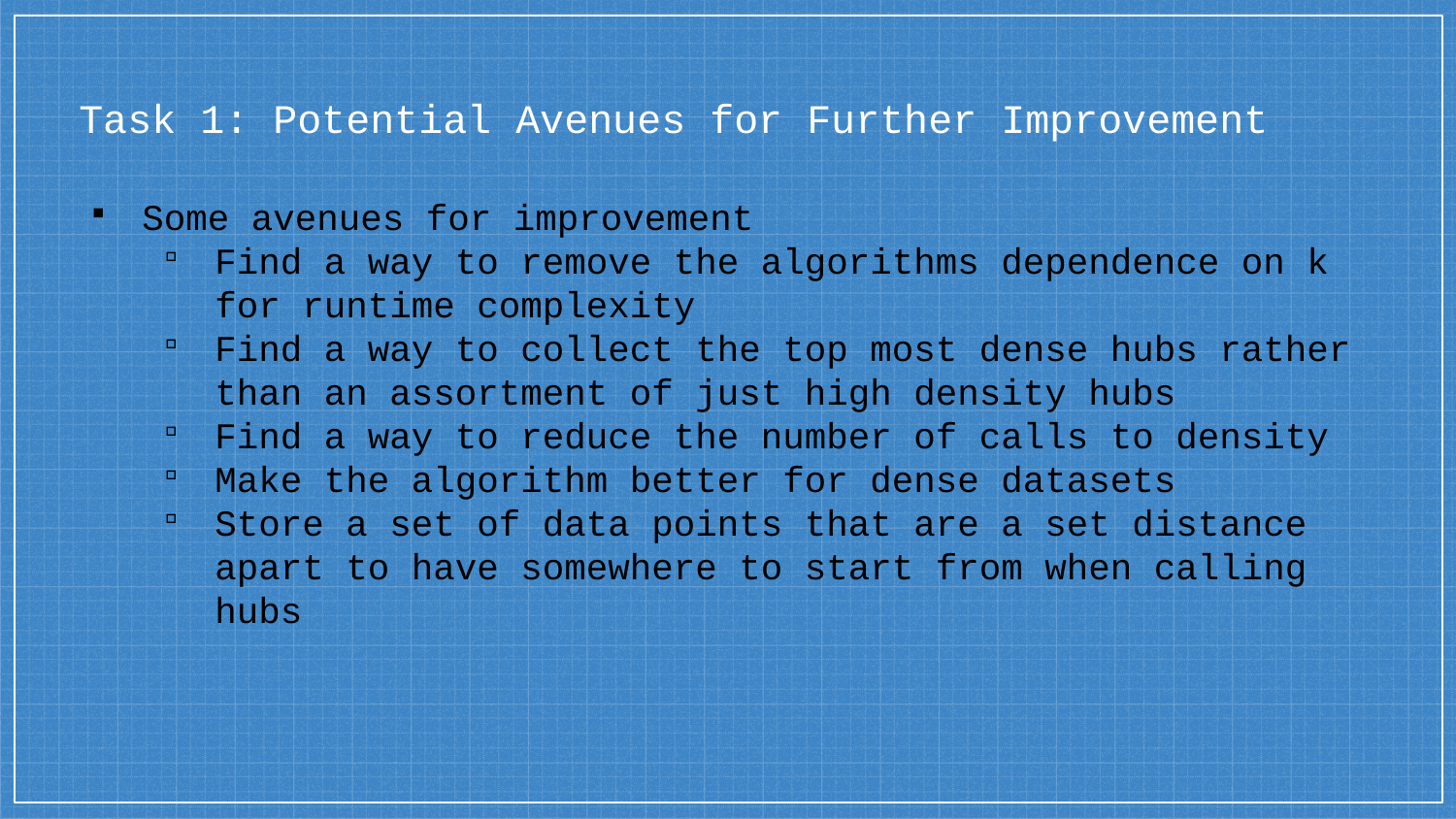

# Task 1: Potential Avenues for Further Improvement

Some avenues for improvement
Find a way to remove the algorithms dependence on k for runtime complexity
Find a way to collect the top most dense hubs rather than an assortment of just high density hubs
Find a way to reduce the number of calls to density
Make the algorithm better for dense datasets
Store a set of data points that are a set distance apart to have somewhere to start from when calling hubs